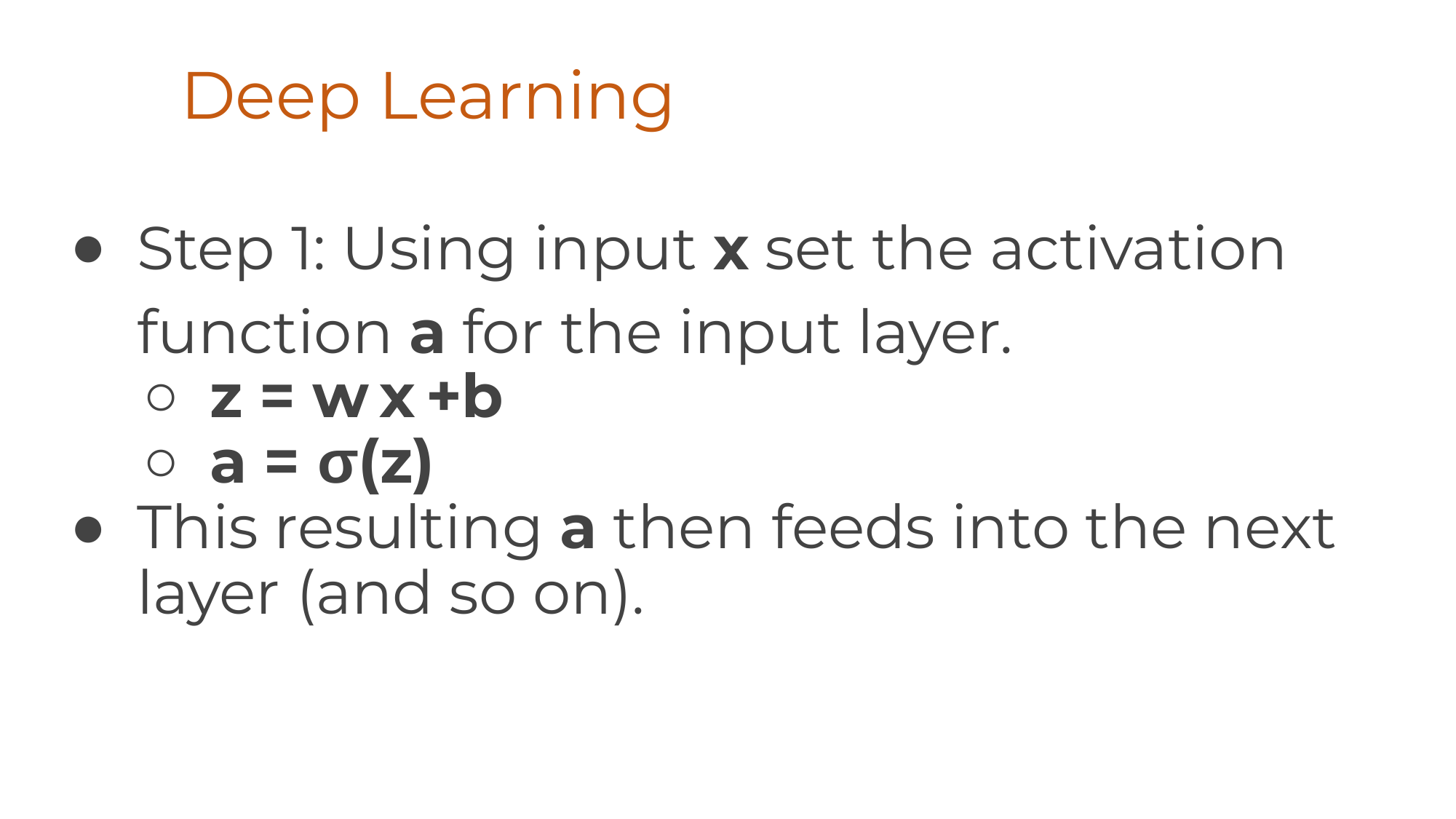

# Deep Learning
Step 1: Using input x set the activation function a for the input layer.
z = w x +b
a = σ(z)
This resulting a then feeds into the next layer (and so on).